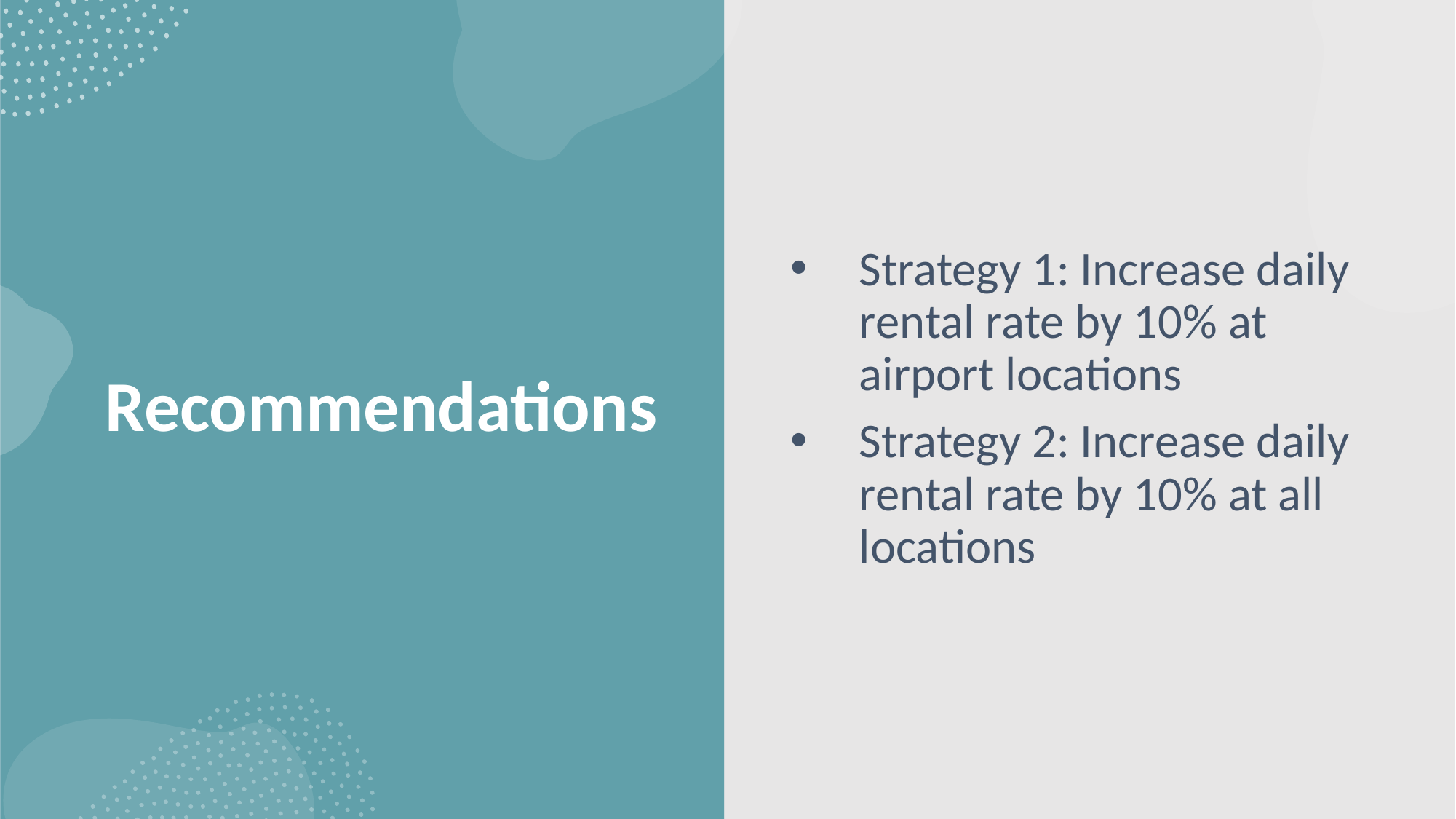

# Recommendations
Strategy 1: Increase daily rental rate by 10% at airport locations
Strategy 2: Increase daily rental rate by 10% at all locations